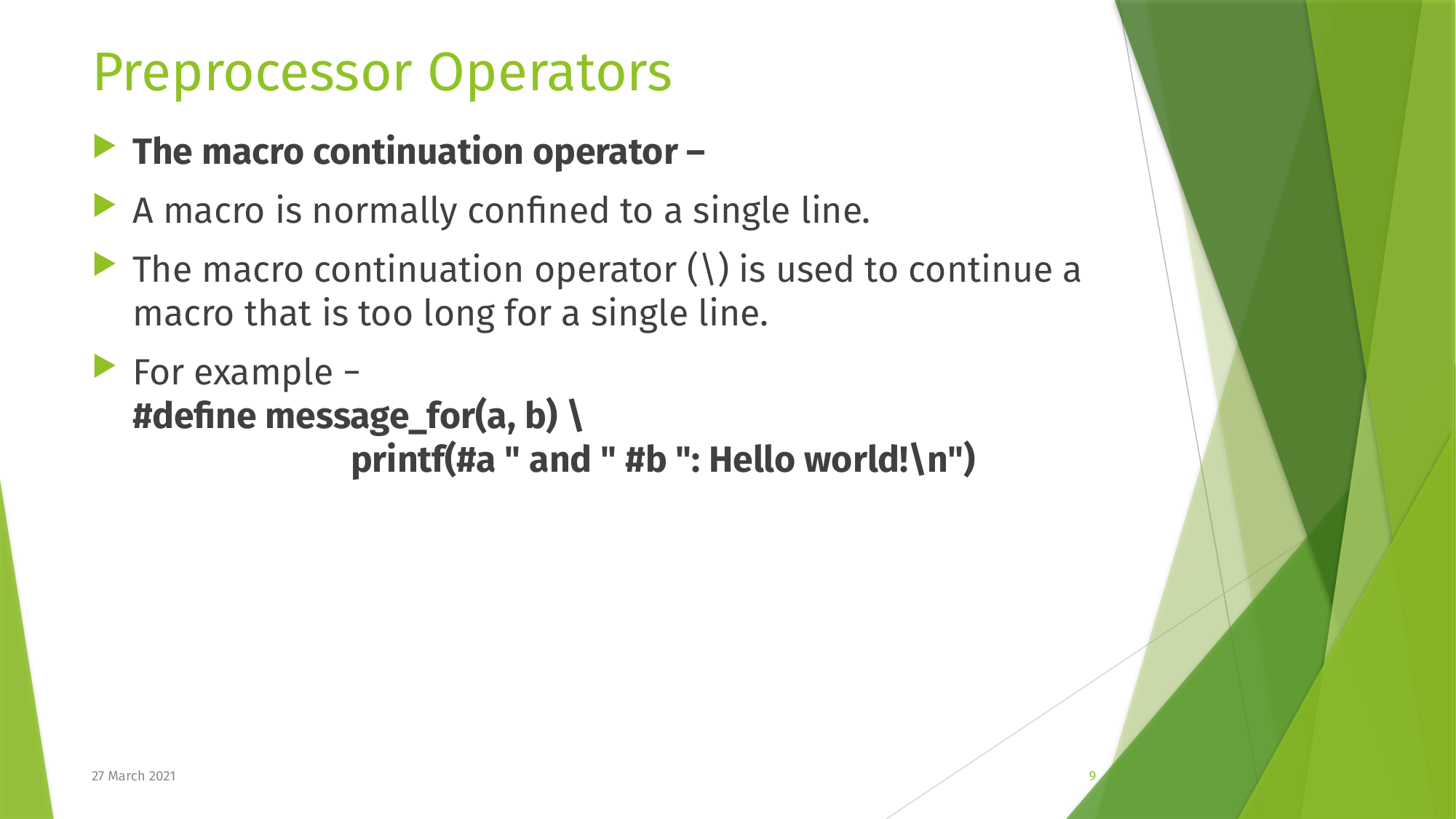

# Preprocessor Operators
The macro continuation operator –
A macro is normally confined to a single line.
The macro continuation operator (\) is used to continue a macro that is too long for a single line.
For example −
#define message_for(a, b) \
		printf(#a " and " #b ": Hello world!\n")
27 March 2021
9